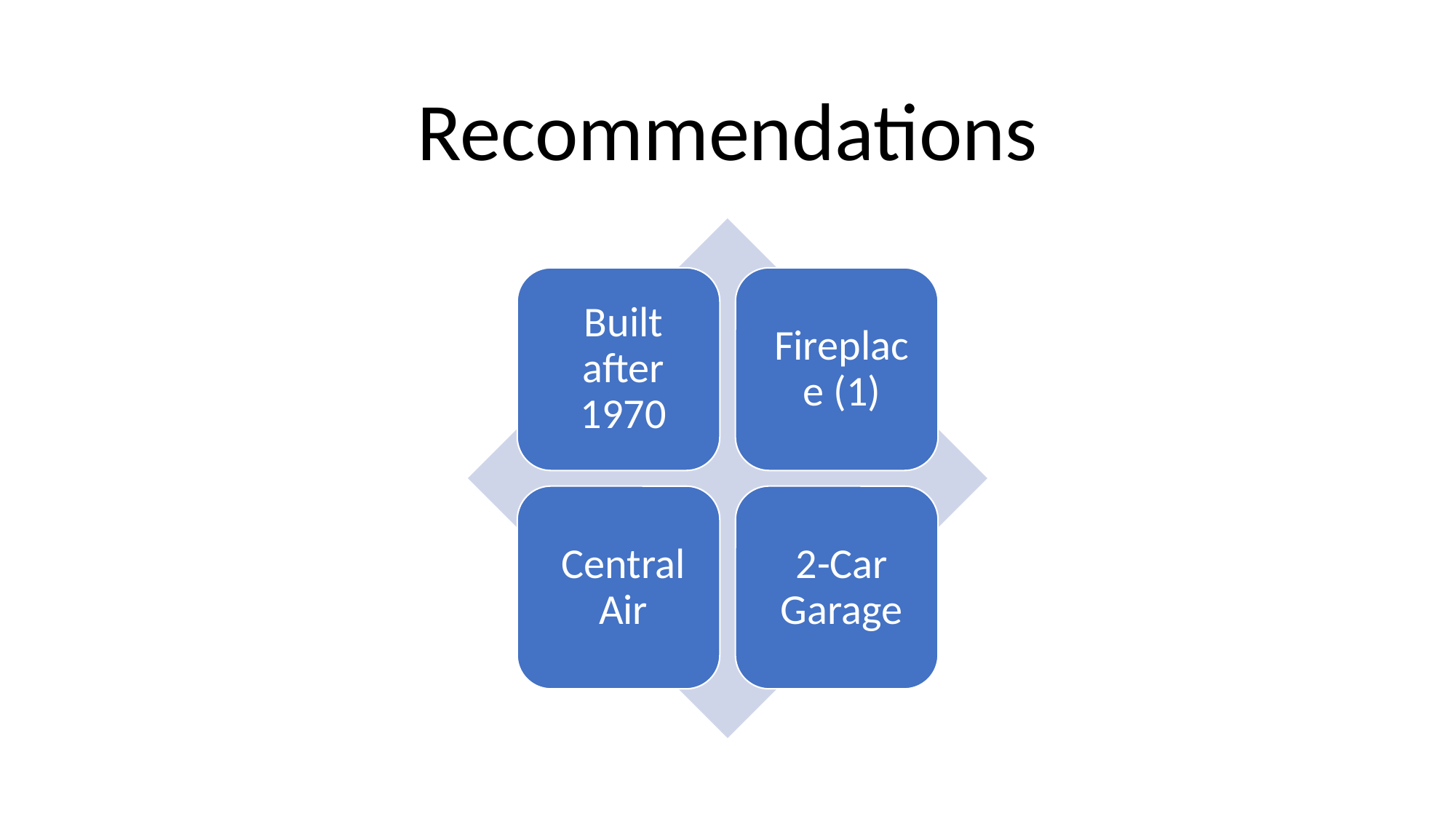

# Recommendations
Built after 1970
Fireplace (1)
Central Air
2-Car Garage